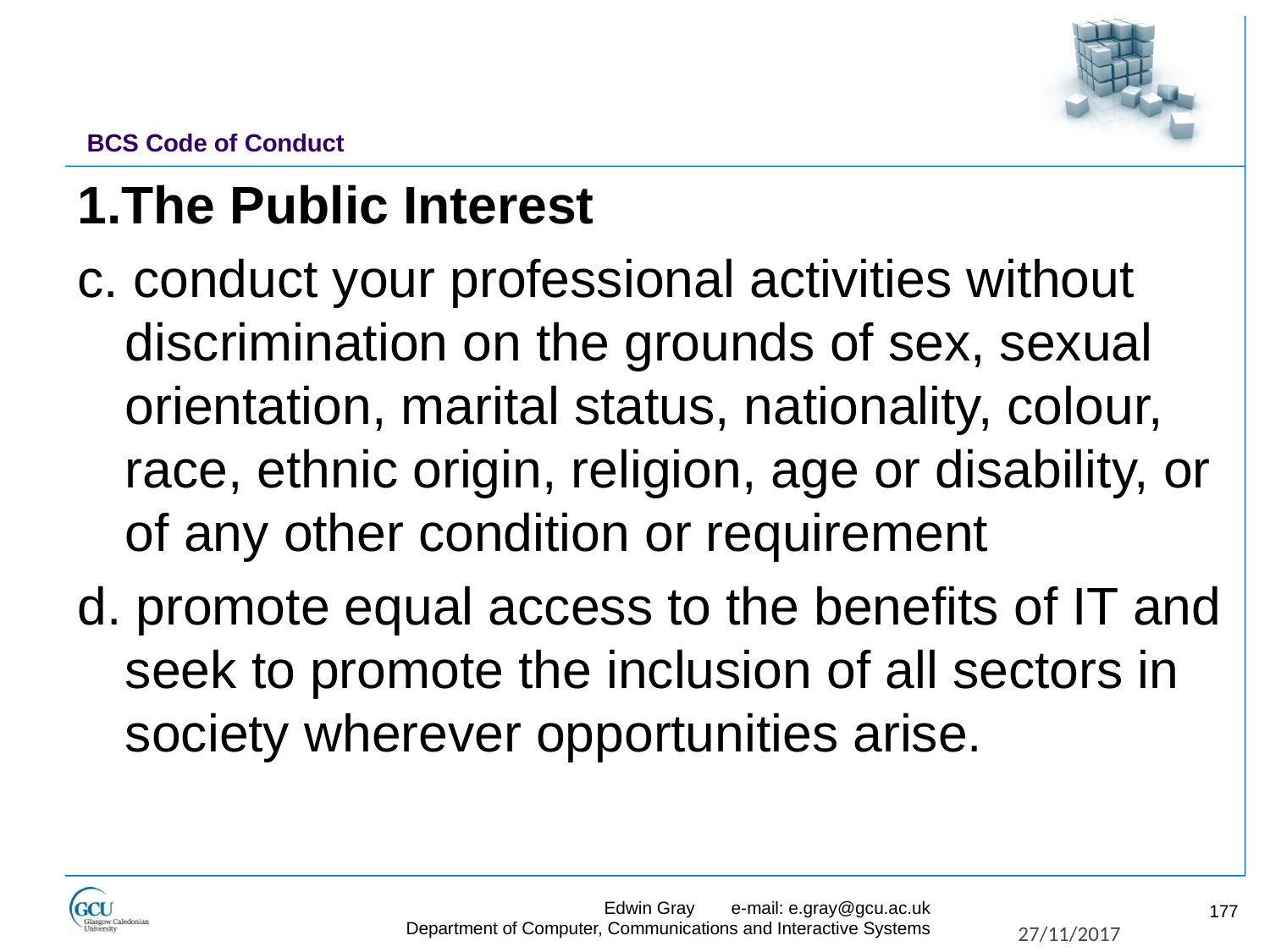

# BCS Code of Conduct
1.The Public Interest
c. conduct your professional activities without discrimination on the grounds of sex, sexual orientation, marital status, nationality, colour, race, ethnic origin, religion, age or disability, or of any other condition or requirement
d. promote equal access to the benefits of IT and seek to promote the inclusion of all sectors in society wherever opportunities arise.

Edwin Gray	e-mail: e.gray@gcu.ac.uk
Department of Computer, Communications and Interactive Systems

177
27/11/2017